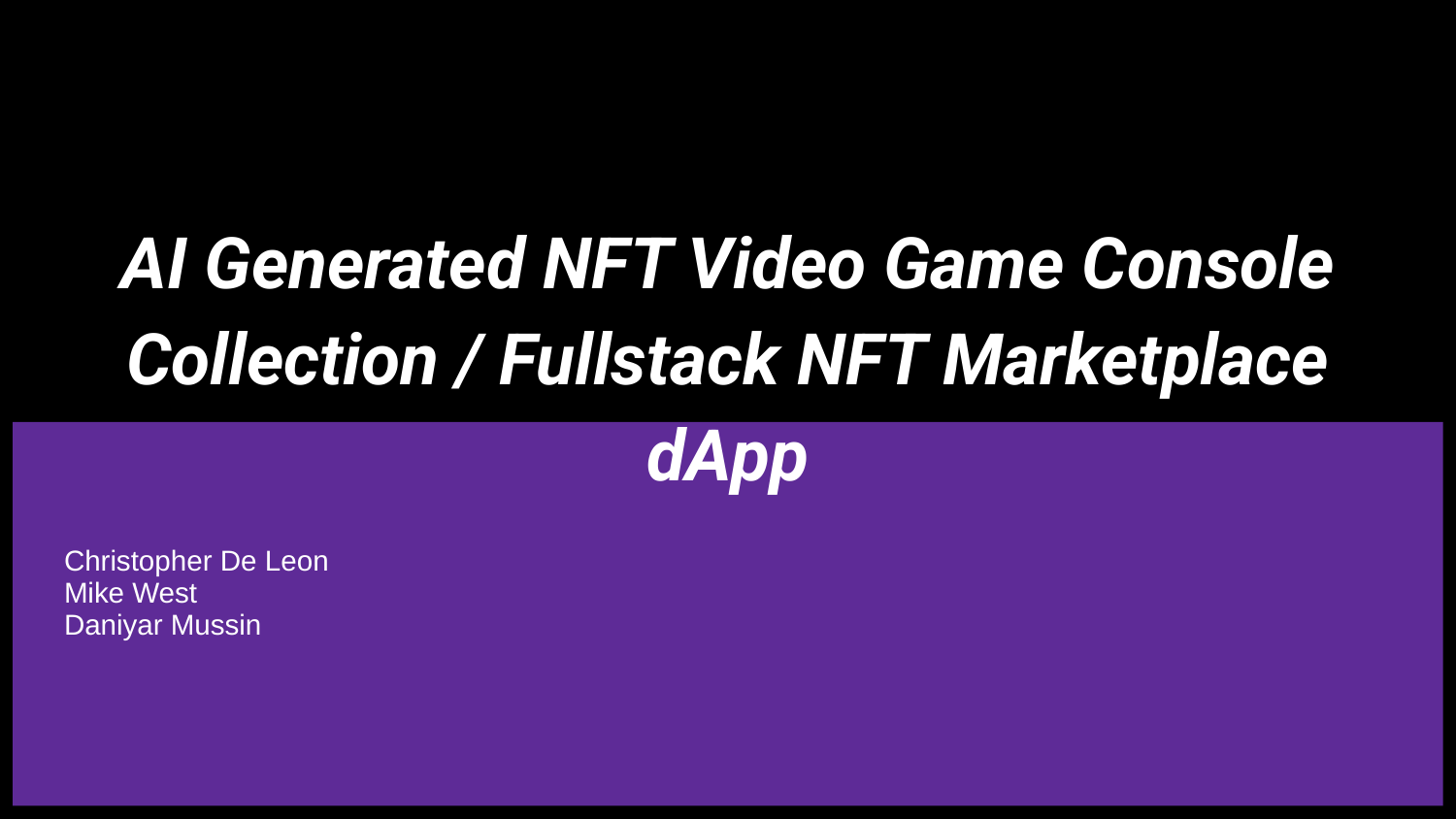

# AI Generated NFT Video Game Console Collection / Fullstack NFT Marketplace dApp

Christopher De Leon
Mike West
Daniyar Mussin